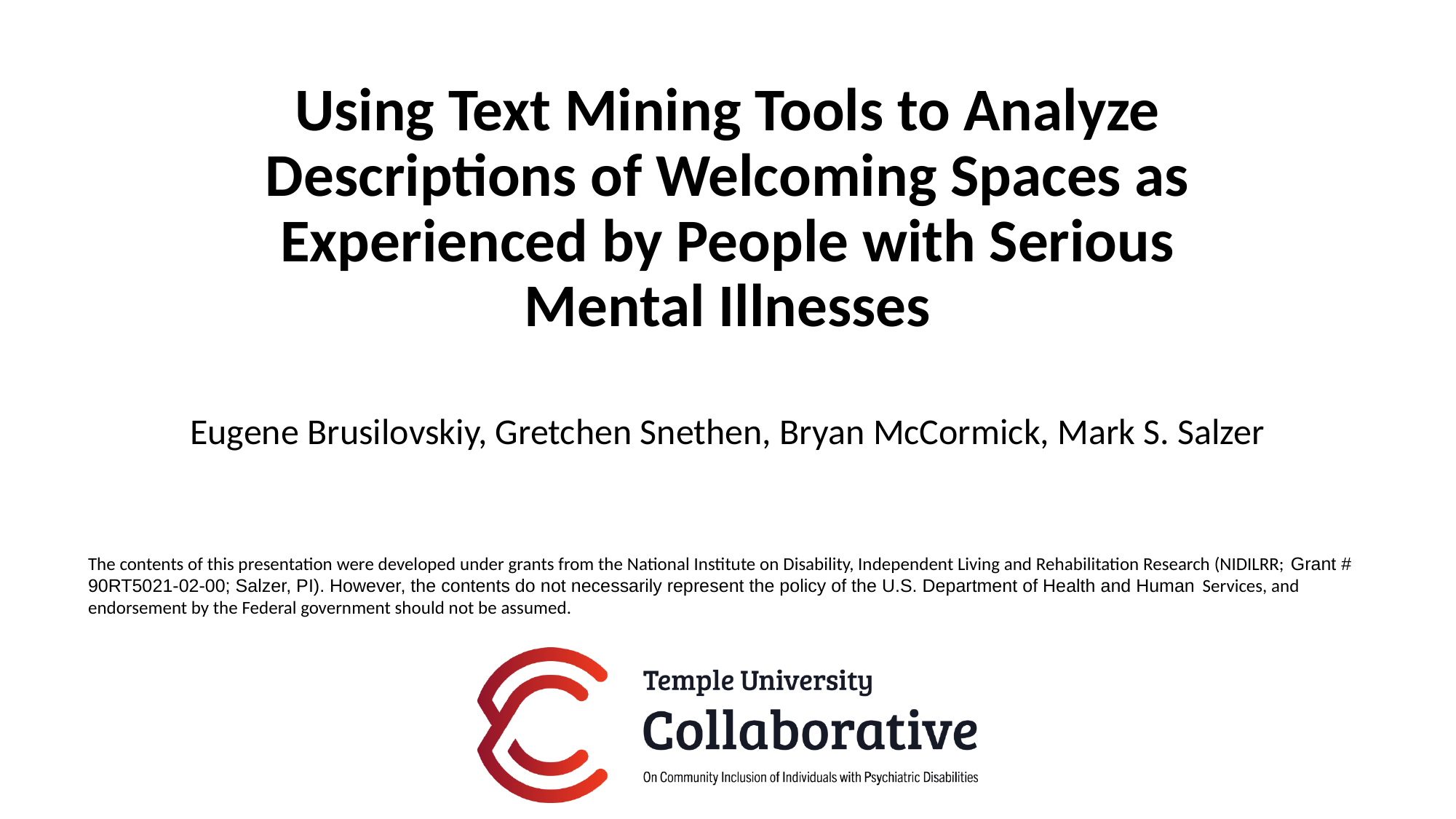

# Using Text Mining Tools to Analyze Descriptions of Welcoming Spaces as Experienced by People with Serious Mental Illnesses

Eugene Brusilovskiy, Gretchen Snethen, Bryan McCormick, Mark S. Salzer
The contents of this presentation were developed under grants from the National Institute on Disability, Independent Living and Rehabilitation Research (NIDILRR; Grant # 90RT5021-02-00; Salzer, PI). However, the contents do not necessarily represent the policy of the U.S. Department of Health and Human Services, and endorsement by the Federal government should not be assumed.